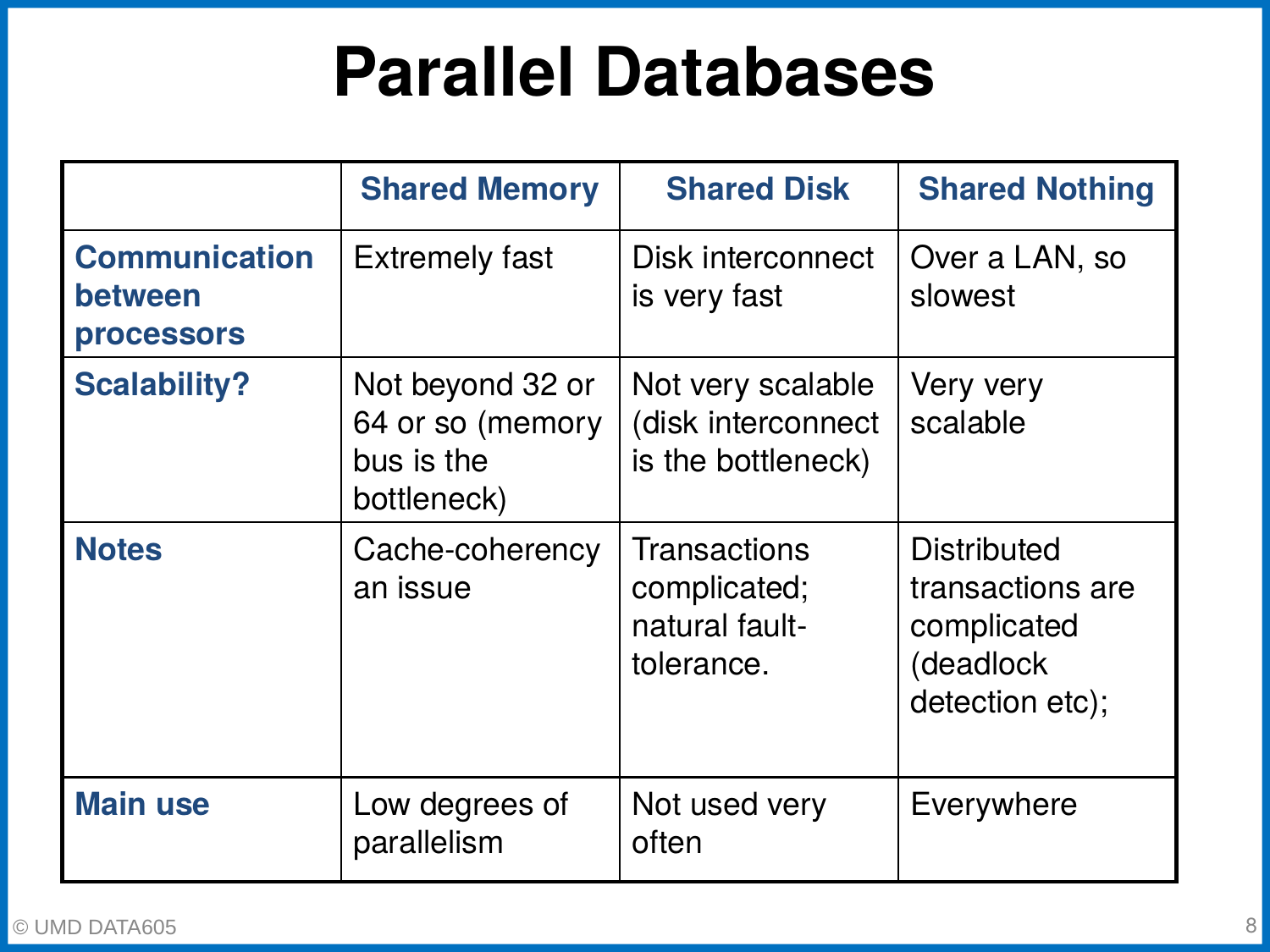

# Parallel Databases

Shared Memory
Shared Disk
Shared Nothing
Communication between processors
Extremely fast
Disk interconnect is very fast
Over a LAN, so slowest
Scalability?
Not beyond 32 or 64 or so (memory bus is the bottleneck)
Not very scalable (disk interconnect is the bottleneck)
Very very scalable
Notes
Cache-coherency an issue
Transactions complicated; natural fault-tolerance.
Distributed transactions are complicated (deadlock detection etc);

Main use
Low degrees of parallelism
Not used very often
Everywhere
8